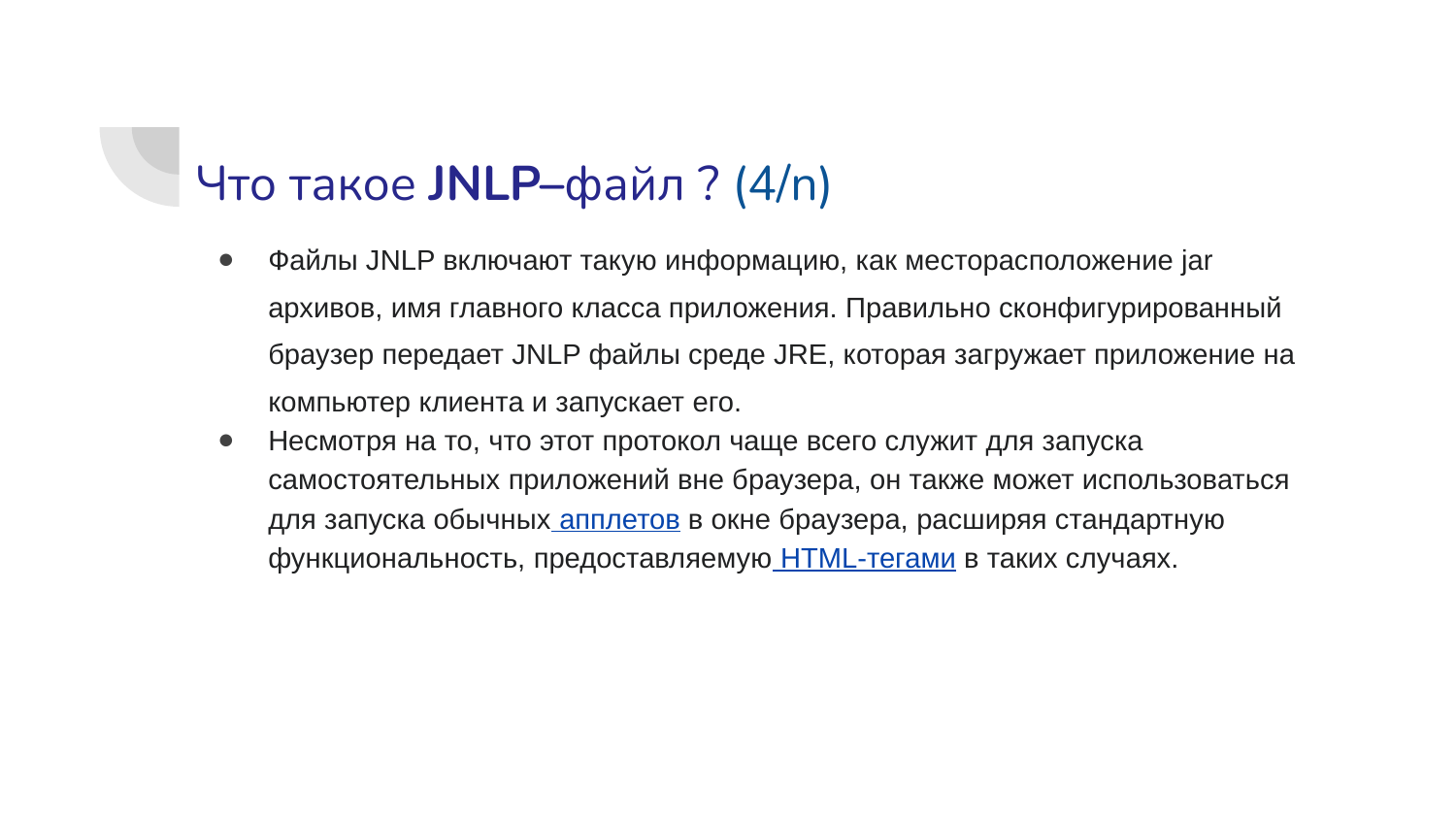

# Что такое JNLP–файл ? (4/n)
Файлы JNLP включают такую информацию, как месторасположение jar архивов, имя главного класса приложения. Правильно сконфигурированный браузер передает JNLP файлы среде JRE, которая загружает приложение на компьютер клиента и запускает его.
Несмотря на то, что этот протокол чаще всего служит для запуска самостоятельных приложений вне браузера, он также может использоваться для запуска обычных апплетов в окне браузера, расширяя стандартную функциональность, предоставляемую HTML-тегами в таких случаях.